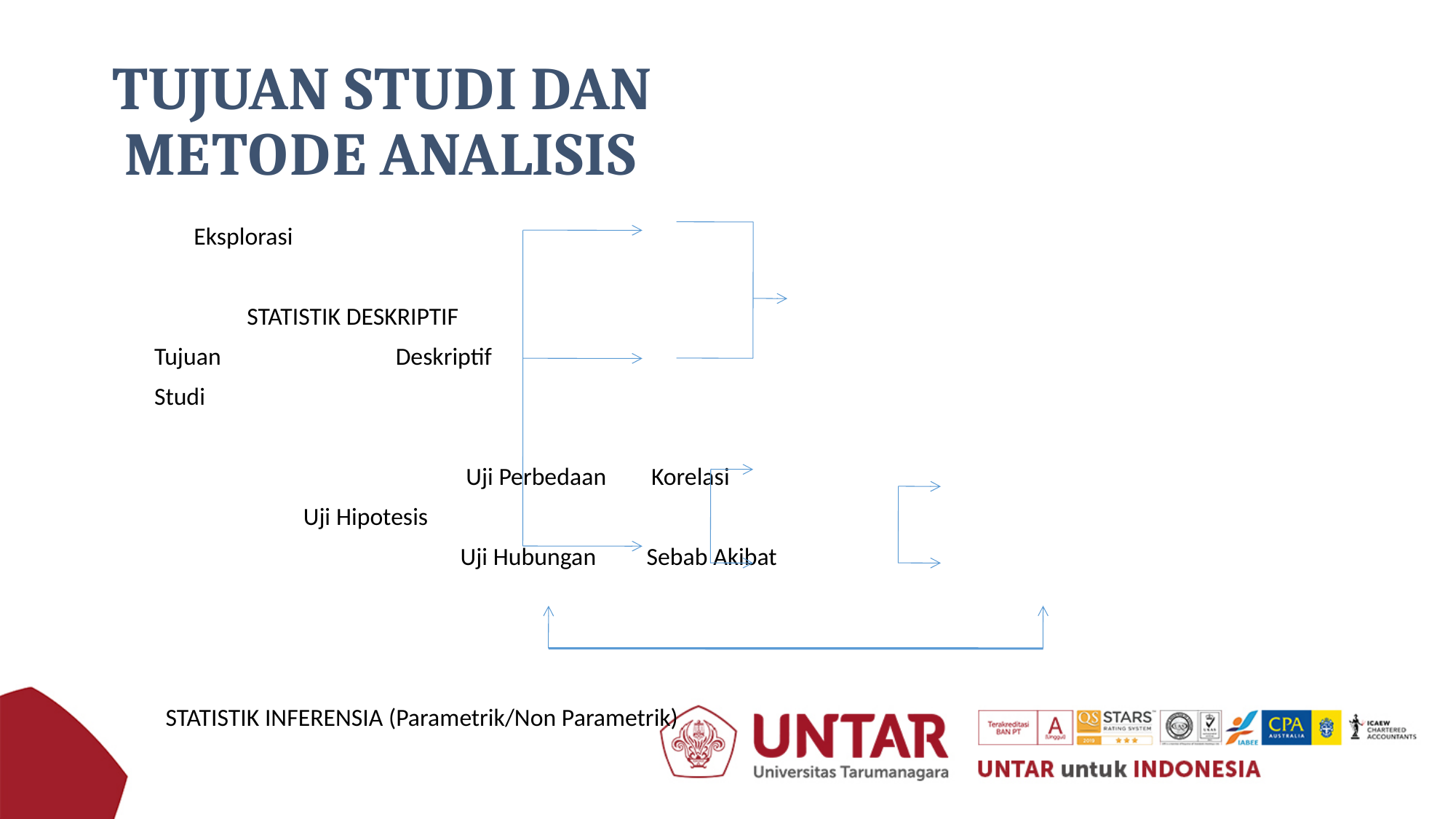

# TUJUAN STUDI DAN METODE ANALISIS
			          Eksplorasi

				              		  STATISTIK DESKRIPTIF
	   Tujuan             	           Deskriptif
	   Studi

                                               		      Uji Perbedaan        Korelasi
                    	            Uji Hipotesis
                                               		     Uji Hubungan         Sebab Akibat

			     STATISTIK INFERENSIA (Parametrik/Non Parametrik)